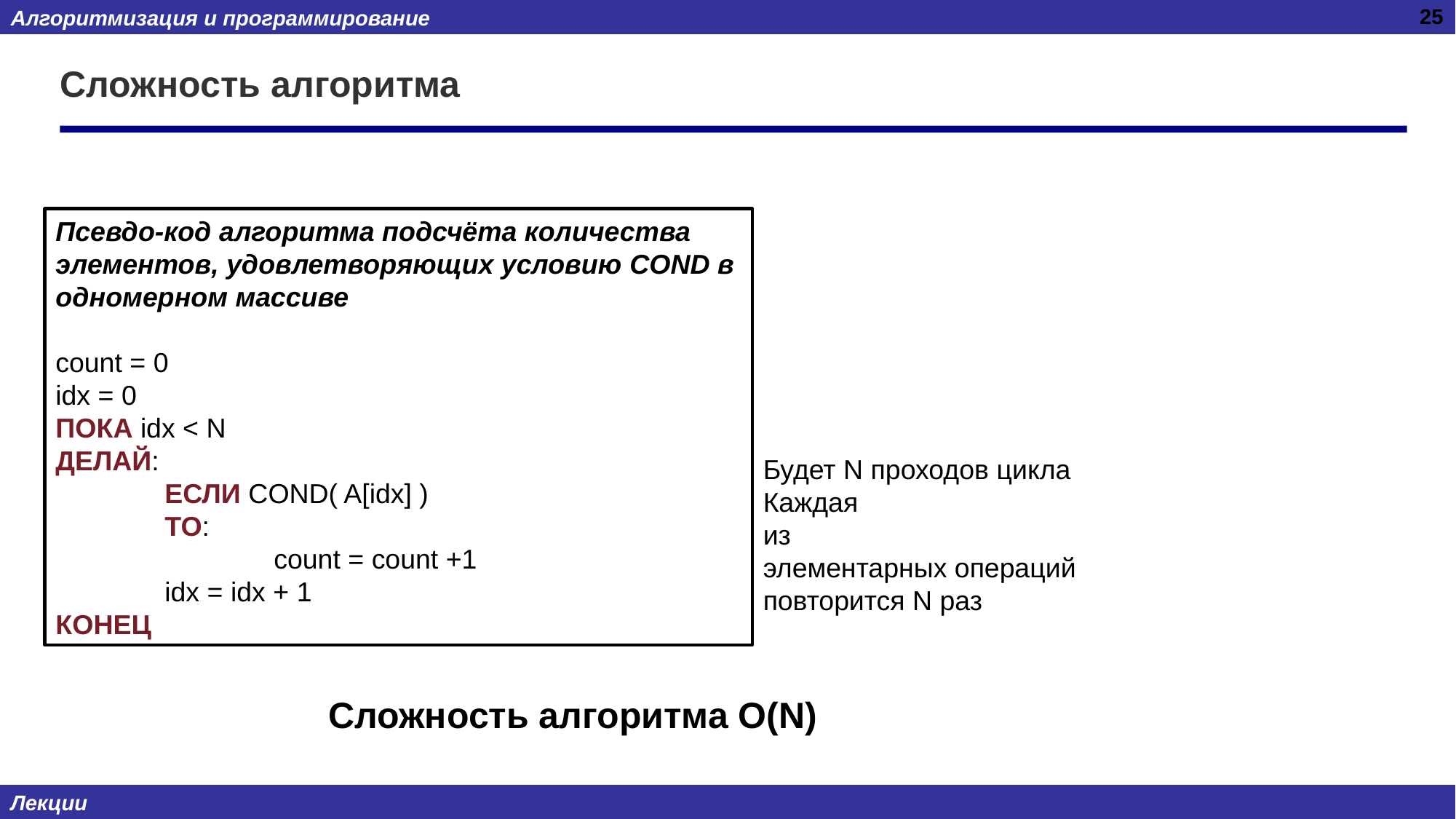

25
# Сложность алгоритма
Псевдо-код алгоритма подсчёта количества элементов, удовлетворяющих условию COND в одномерном массиве

count = 0
idx = 0
ПОКА idx < N
ДЕЛАЙ:
	ЕСЛИ COND( A[idx] )
	ТО:
		count = count +1
	idx = idx + 1
КОНЕЦ
Будет N проходов цикла
Каждая
из
элементарных операций
повторится N раз
Сложность алгоритма O(N)